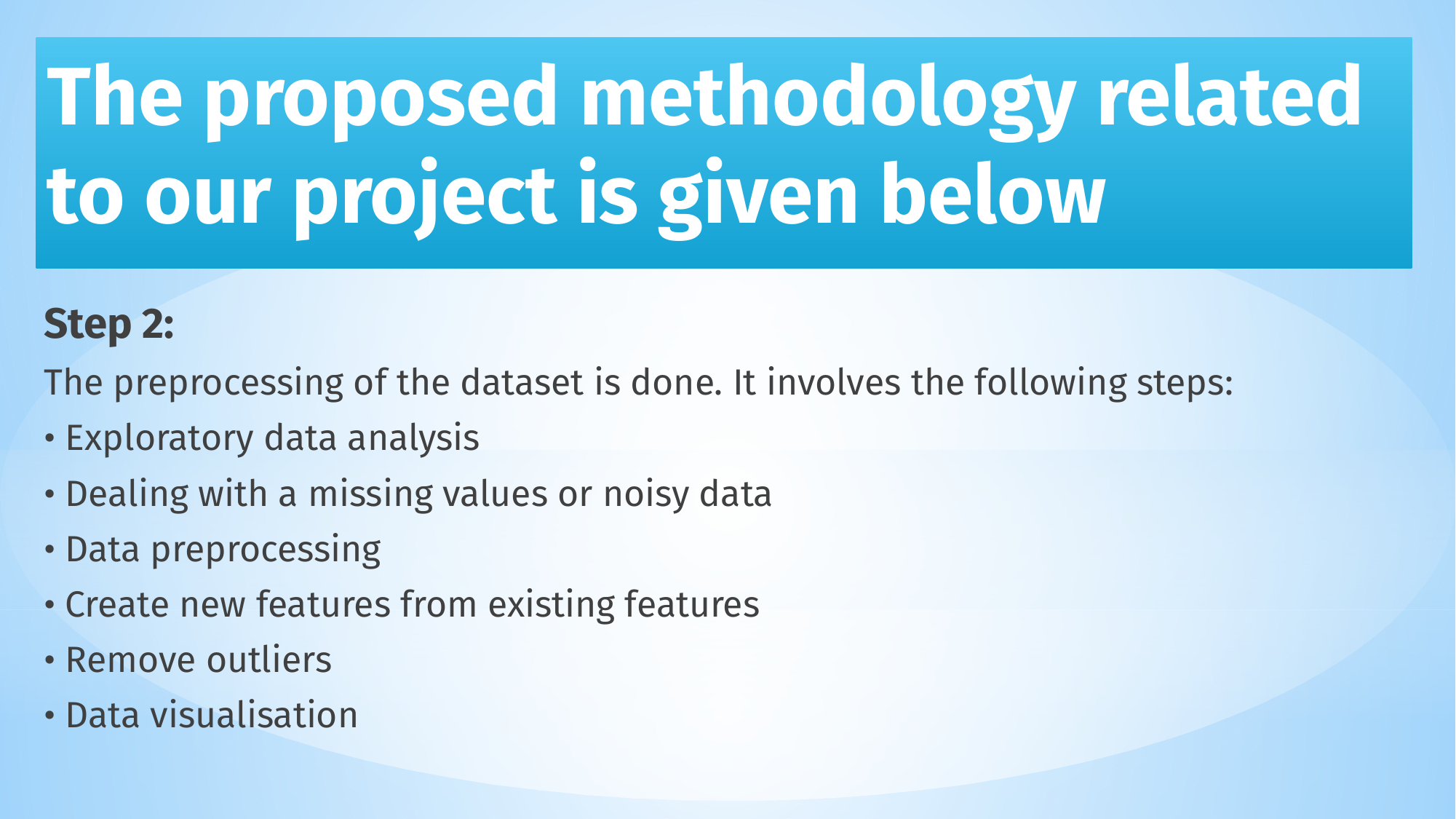

# The proposed methodology related to our project is given below
Step 2:
The preprocessing of the dataset is done. It involves the following steps:
• Exploratory data analysis
• Dealing with a missing values or noisy data
• Data preprocessing
• Create new features from existing features
• Remove outliers
• Data visualisation